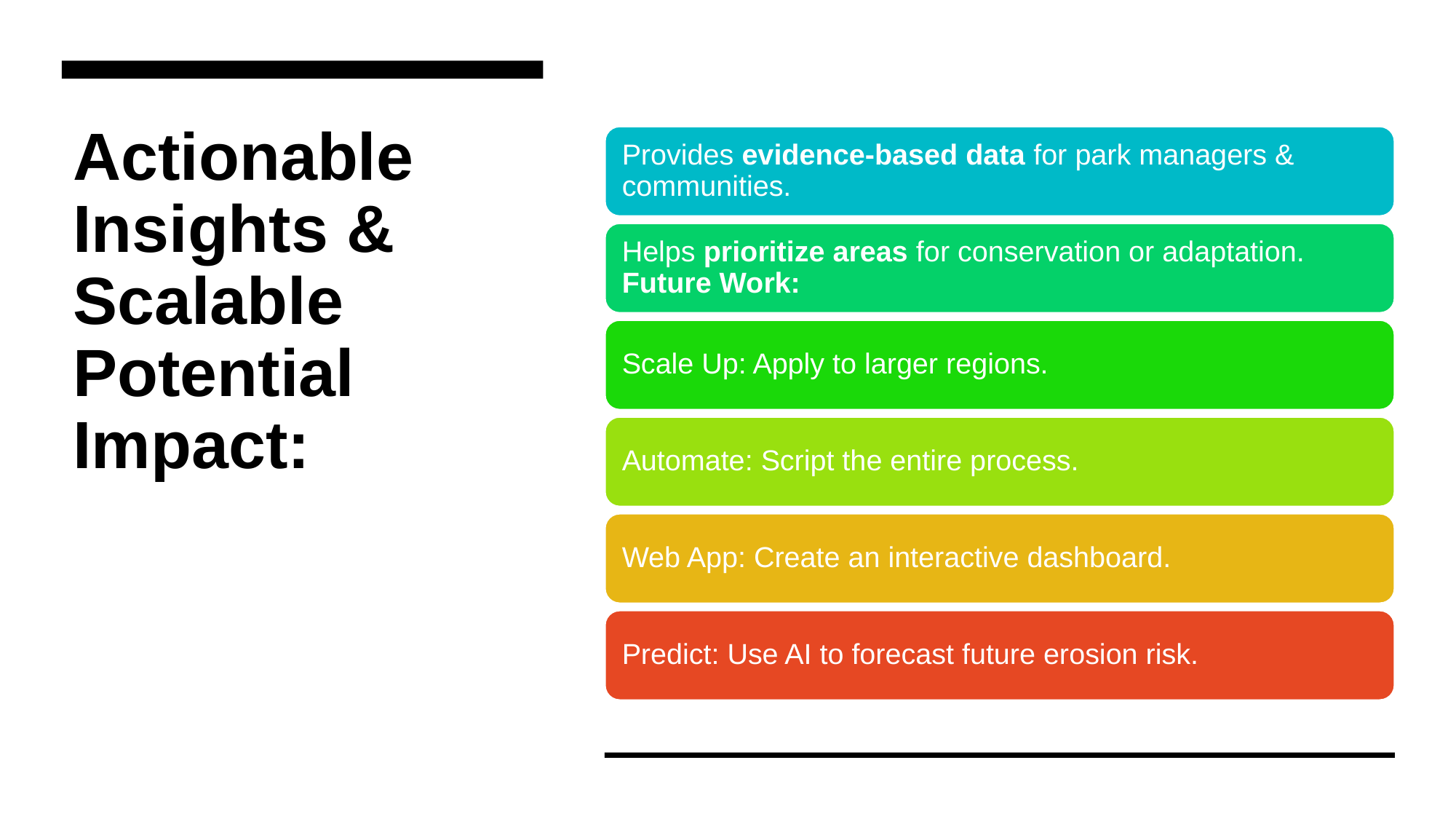

# Actionable Insights & Scalable Potential Impact:
Provides evidence-based data for park managers & communities.
Helps prioritize areas for conservation or adaptation. Future Work:
Scale Up: Apply to larger regions.
Automate: Script the entire process.
Web App: Create an interactive dashboard.
Predict: Use AI to forecast future erosion risk.